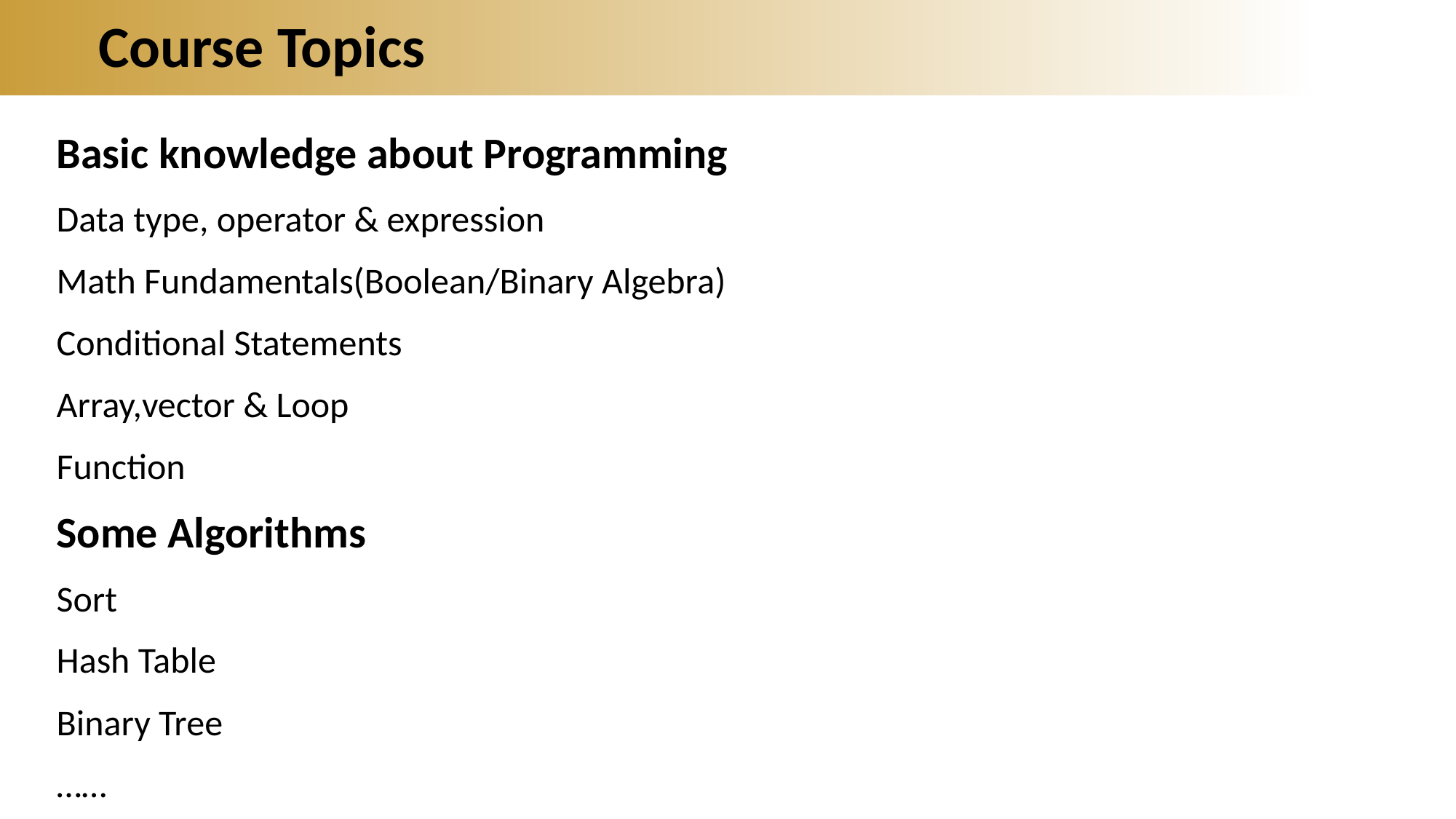

# Course Topics
Basic knowledge about Programming
Data type, operator & expression
Math Fundamentals(Boolean/Binary Algebra)
Conditional Statements
Array,vector & Loop
Function
Some Algorithms
Sort
Hash Table
Binary Tree
……
5